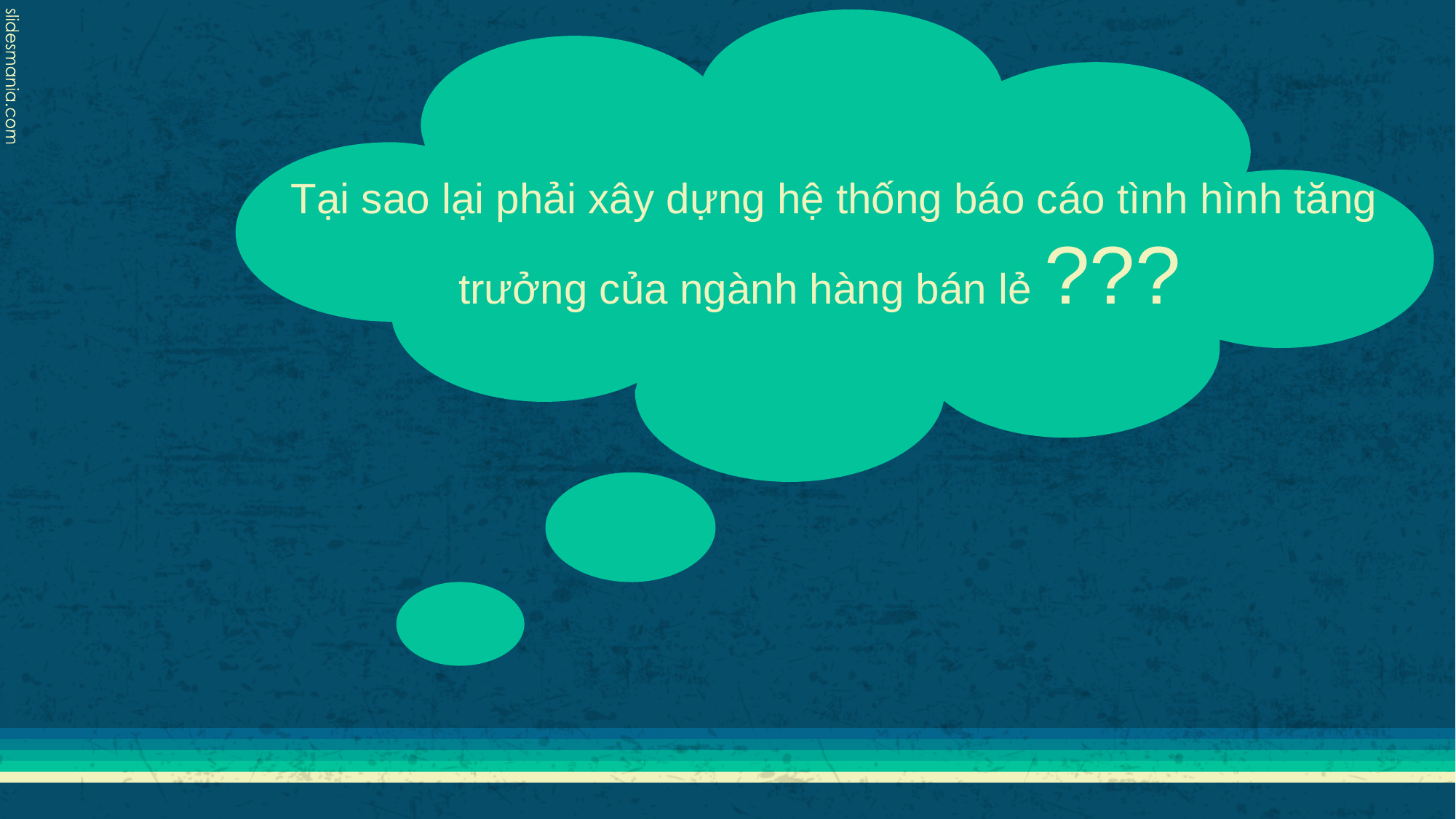

Tại sao lại phải xây dựng hệ thống báo cáo tình hình tăng trưởng của ngành hàng bán lẻ ???d